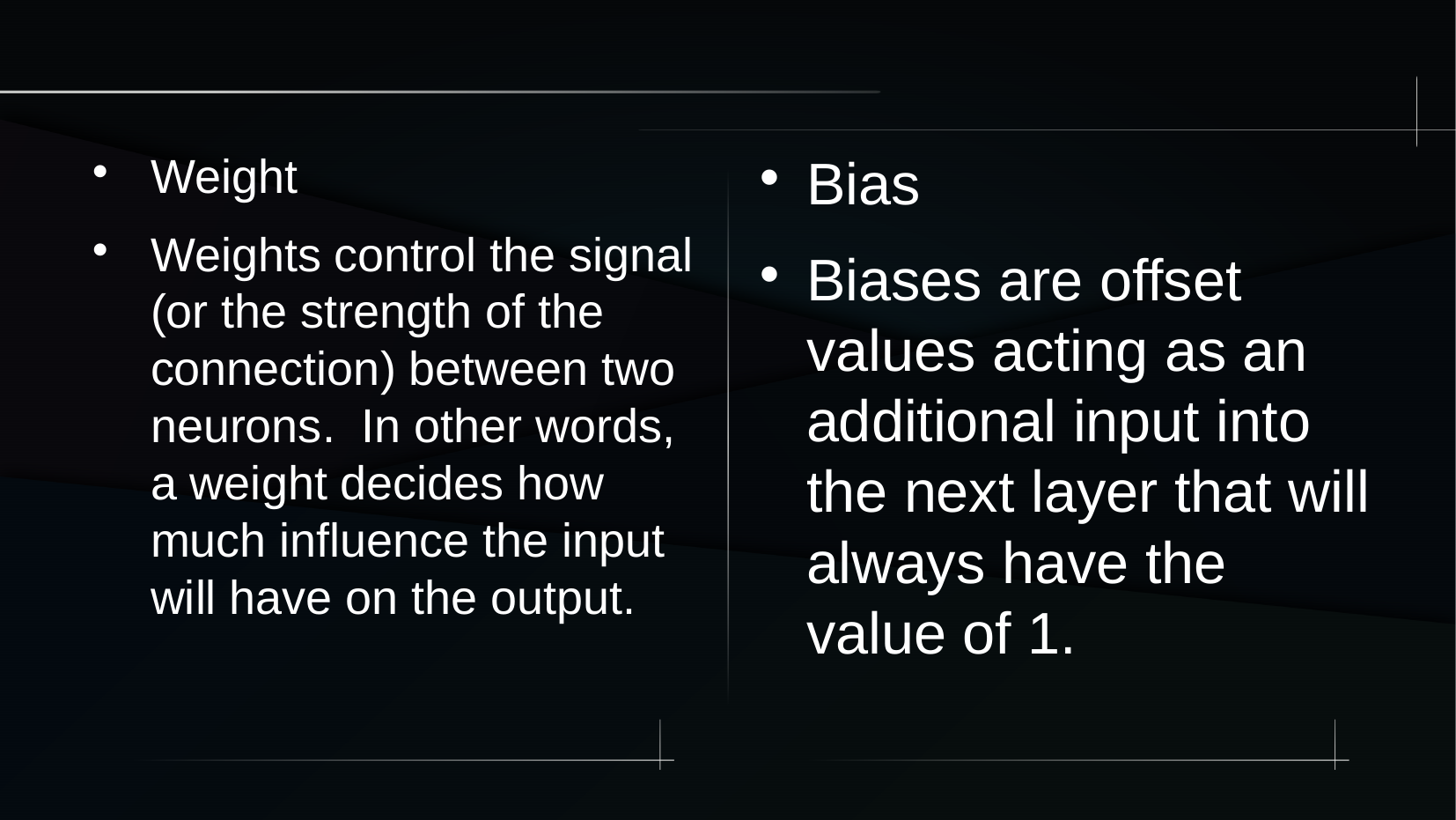

Weight
Weights control the signal (or the strength of the connection) between two neurons.  In other words, a weight decides how much influence the input will have on the output.
Bias
Biases are offset values acting as an additional input into the next layer that will always have the value of 1.